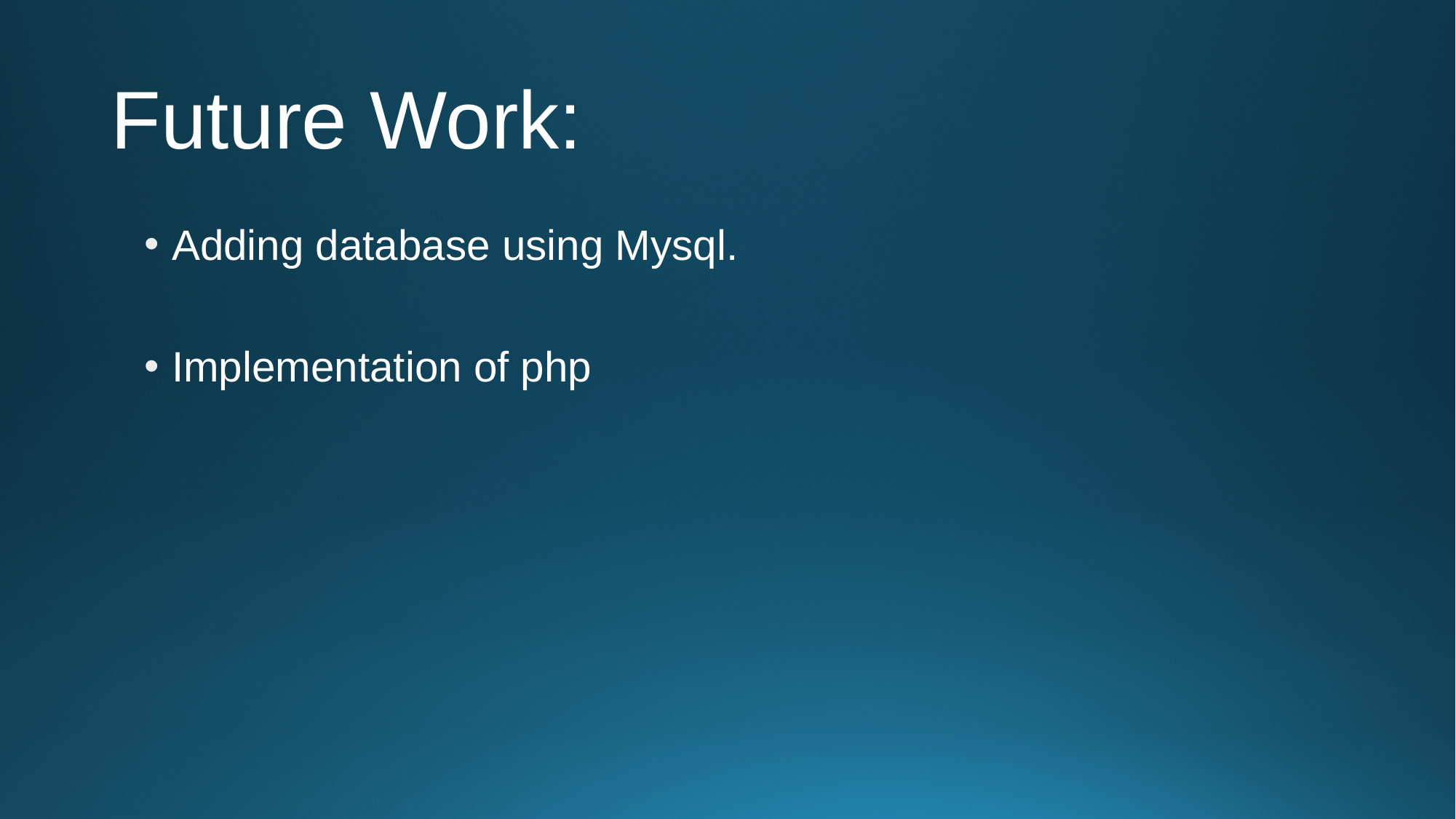

# Future Work:
Adding database using Mysql.

Implementation of php